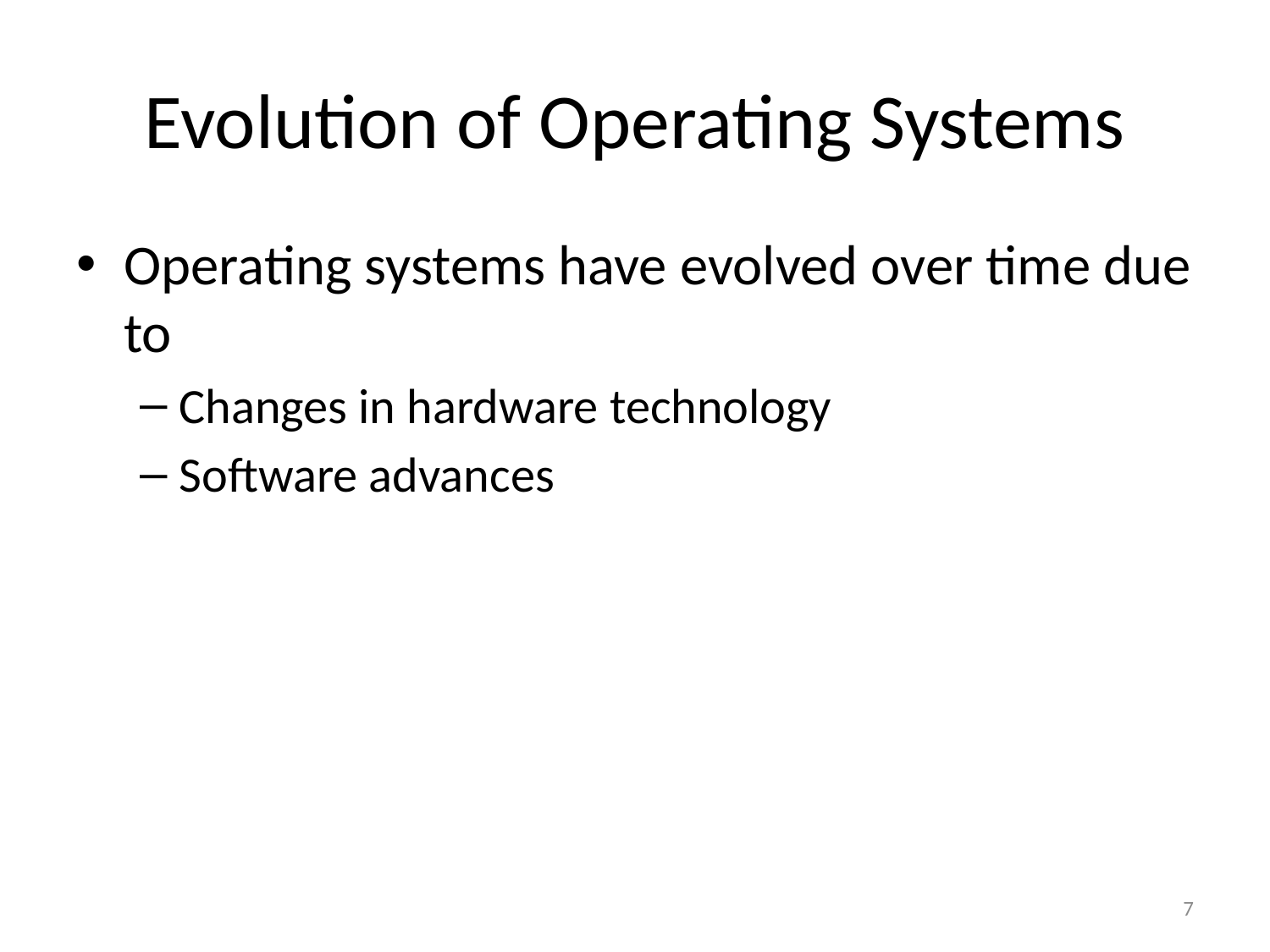

# Evolution of Operating Systems
Operating systems have evolved over time due to
Changes in hardware technology
Software advances
7